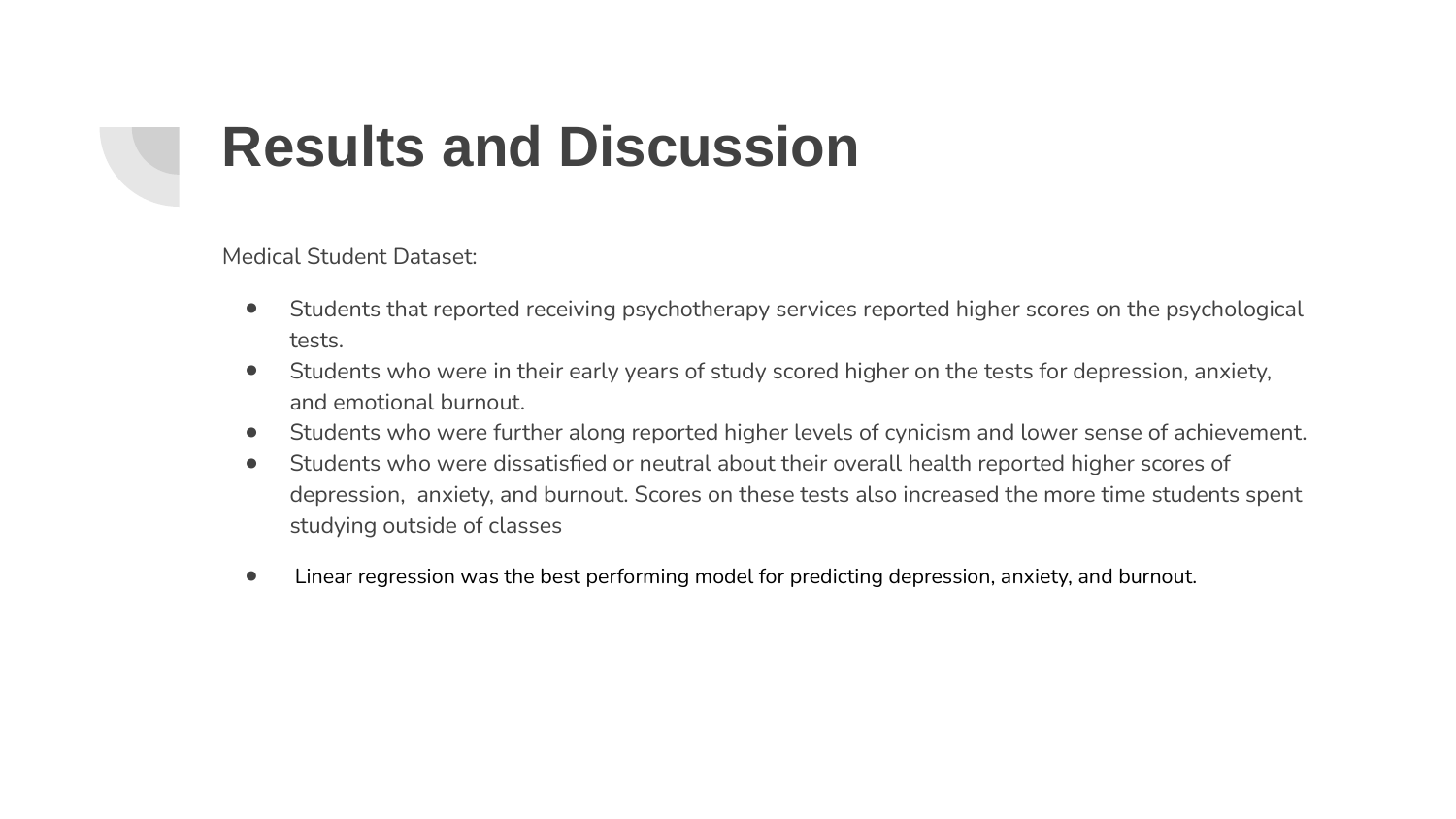

# Results and Discussion
Medical Student Dataset:
Students that reported receiving psychotherapy services reported higher scores on the psychological tests.
Students who were in their early years of study scored higher on the tests for depression, anxiety, and emotional burnout.
Students who were further along reported higher levels of cynicism and lower sense of achievement.
Students who were dissatisfied or neutral about their overall health reported higher scores of depression,  anxiety, and burnout. Scores on these tests also increased the more time students spent studying outside of classes
 Linear regression was the best performing model for predicting depression, anxiety, and burnout.